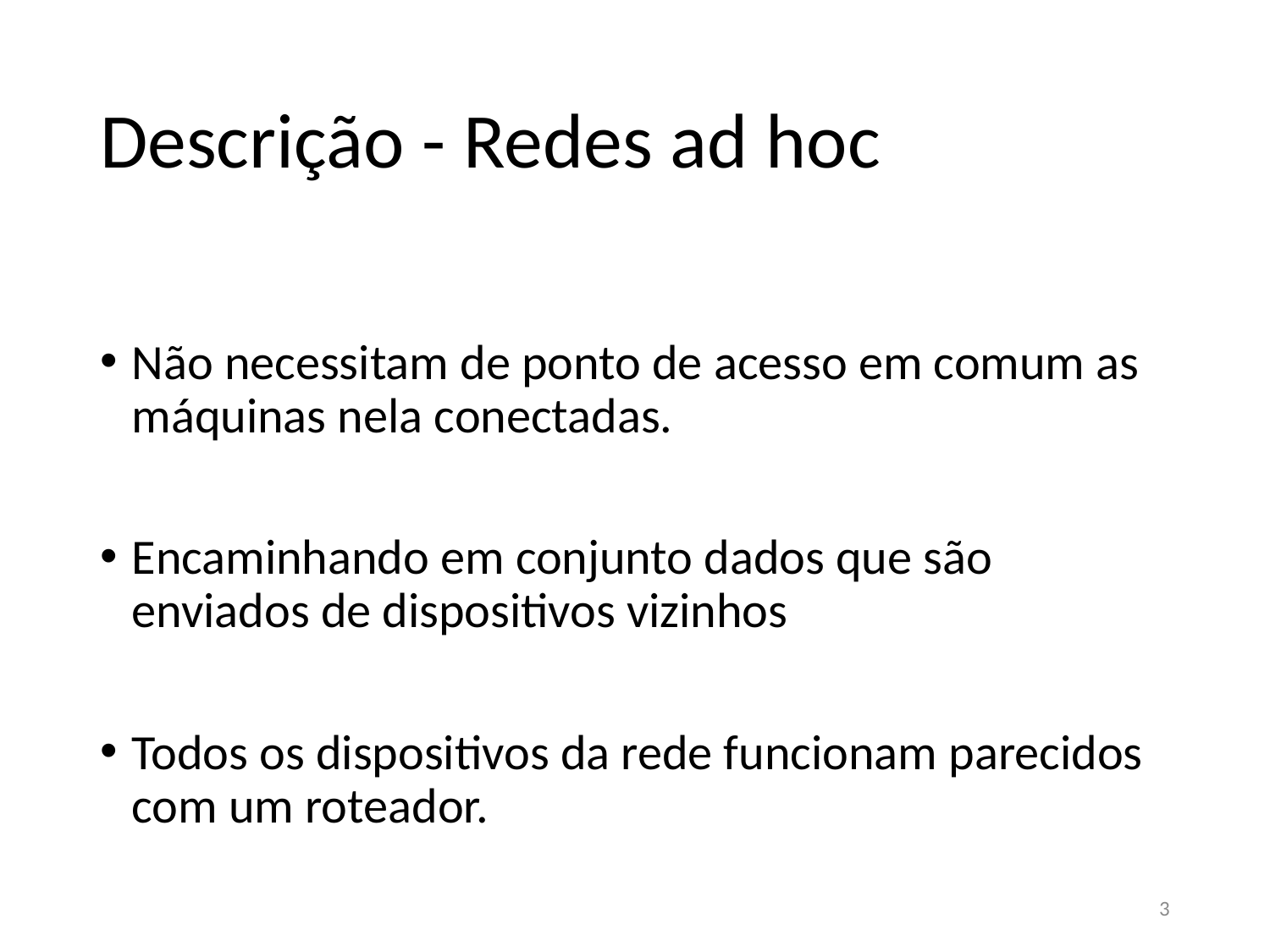

# Descrição - Redes ad hoc

Não necessitam de ponto de acesso em comum as máquinas nela conectadas.

Encaminhando em conjunto dados que são enviados de dispositivos vizinhos

Todos os dispositivos da rede funcionam parecidos com um roteador.

3